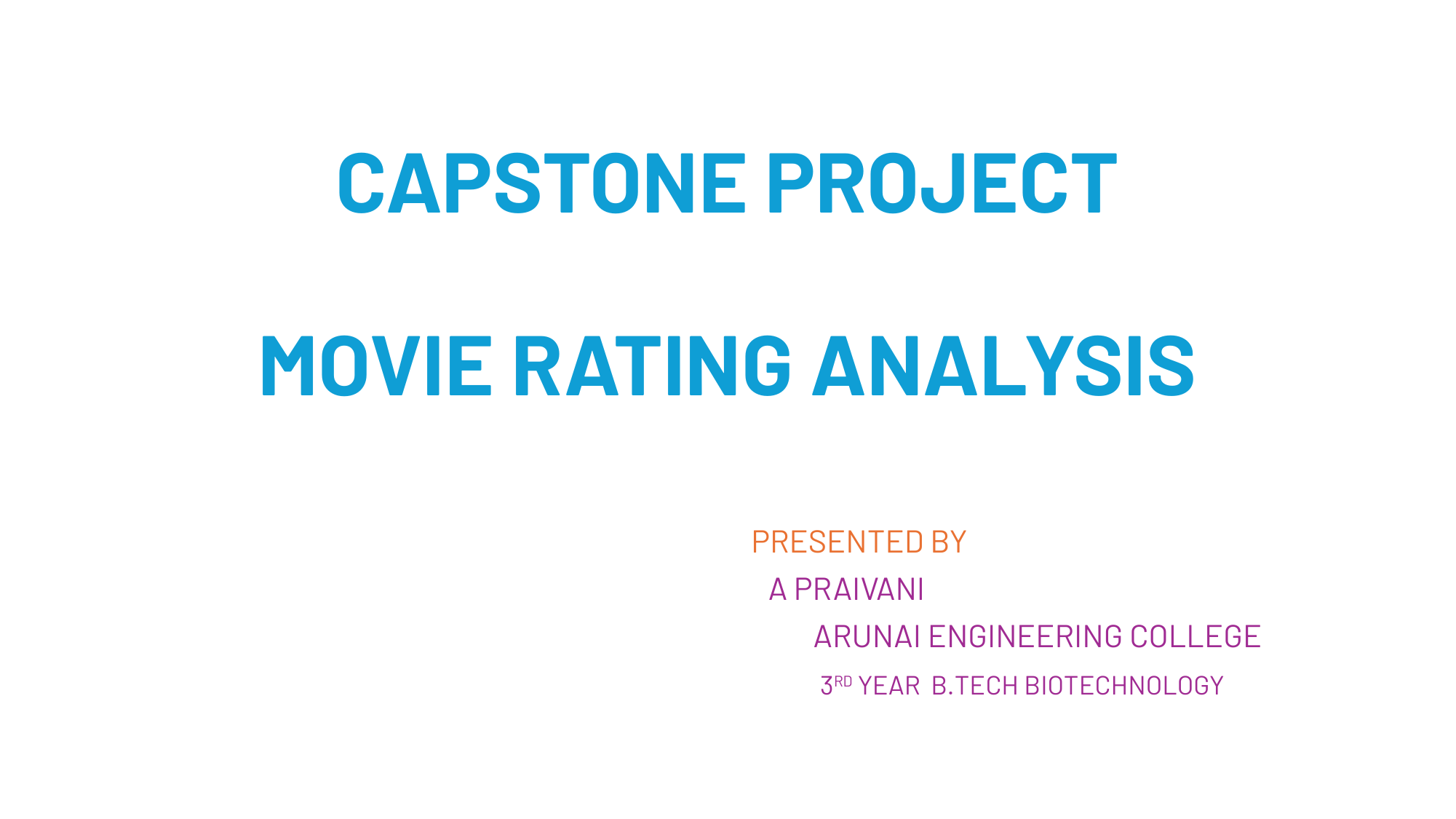

# CAPSTONE PROJECT MOVIE RATING ANALYSIS
                     PRESENTED BY
                                      A PRAIVANI
                                                                            ARUNAI ENGINEERING COLLEGE
                                                                        3RD YEAR  B.TECH BIOTECHNOLOGY